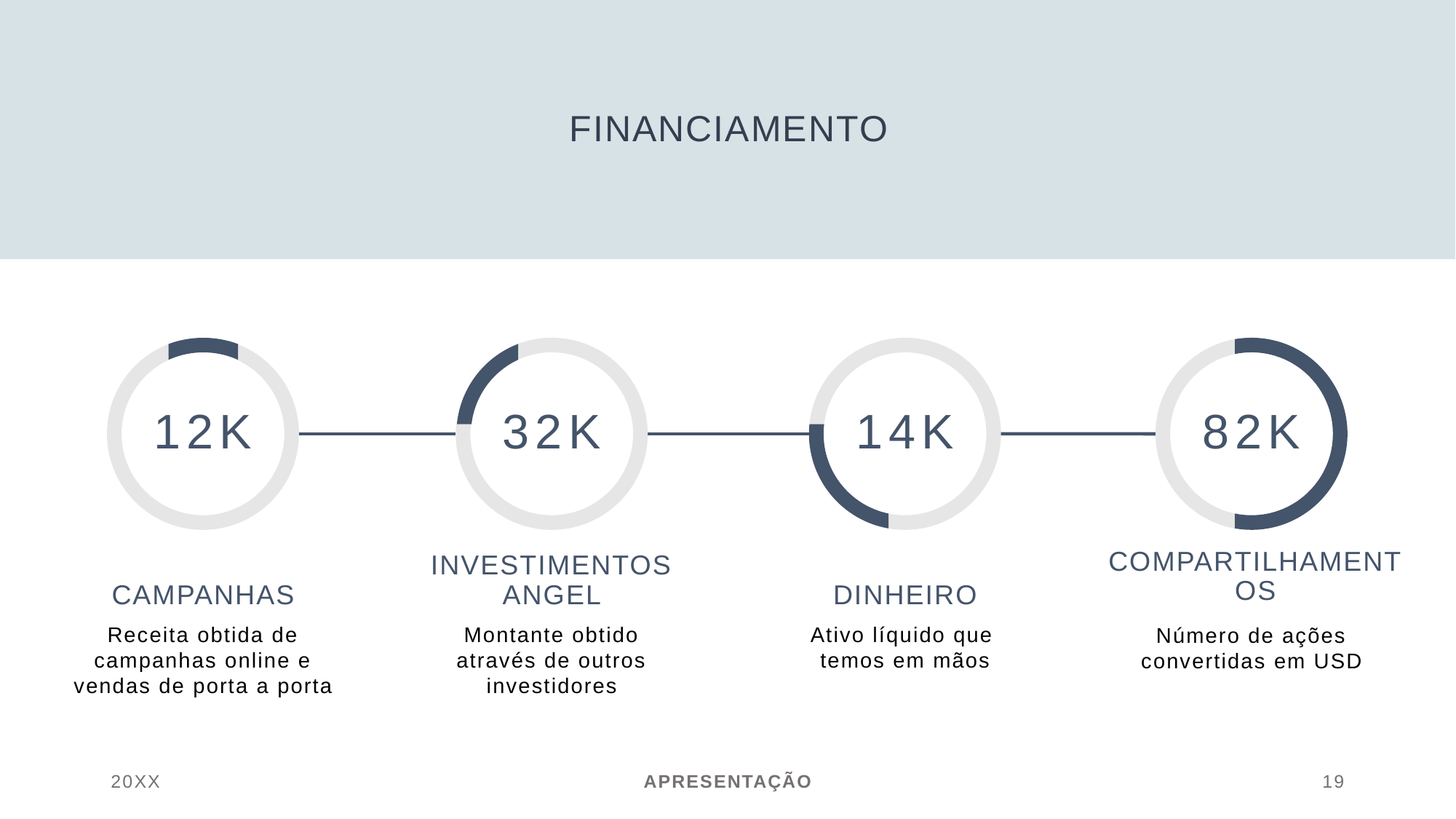

# Financiamento

12K
32K
14K
82K
Compartilhamentos
Campanhas
Investimentos Angel
Dinheiro
Montante obtido através de outros investidores
Receita obtida de campanhas online e vendas de porta a porta
Ativo líquido que
temos em mãos
Número de ações convertidas em USD
20XX
Apresentação
19